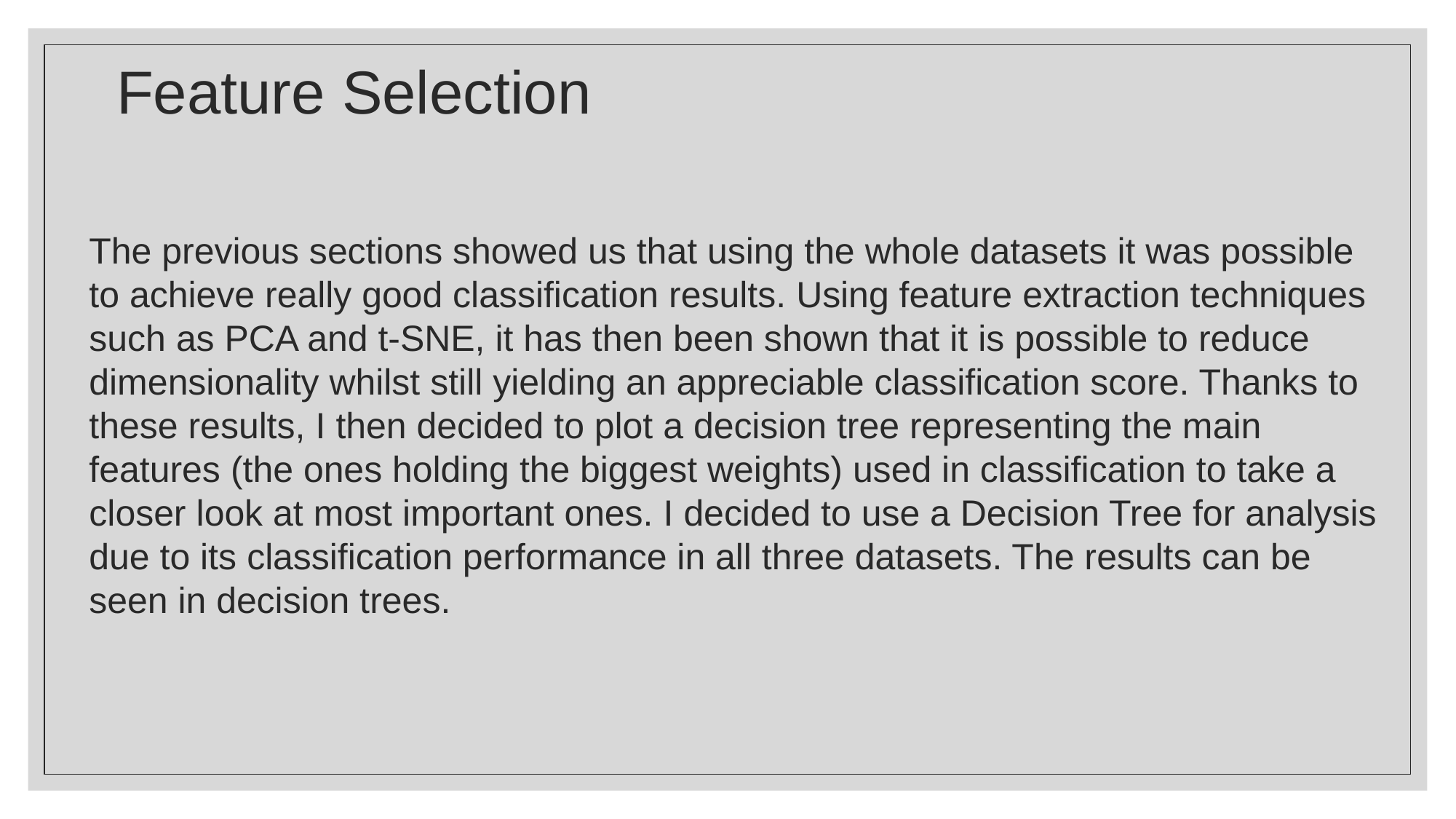

# Feature Selection
The previous sections showed us that using the whole datasets it was possible to achieve really good classification results. Using feature extraction techniques such as PCA and t-SNE, it has then been shown that it is possible to reduce dimensionality whilst still yielding an appreciable classification score. Thanks to these results, I then decided to plot a decision tree representing the main features (the ones holding the biggest weights) used in classification to take a closer look at most important ones. I decided to use a Decision Tree for analysis due to its classification performance in all three datasets. The results can be seen in decision trees.